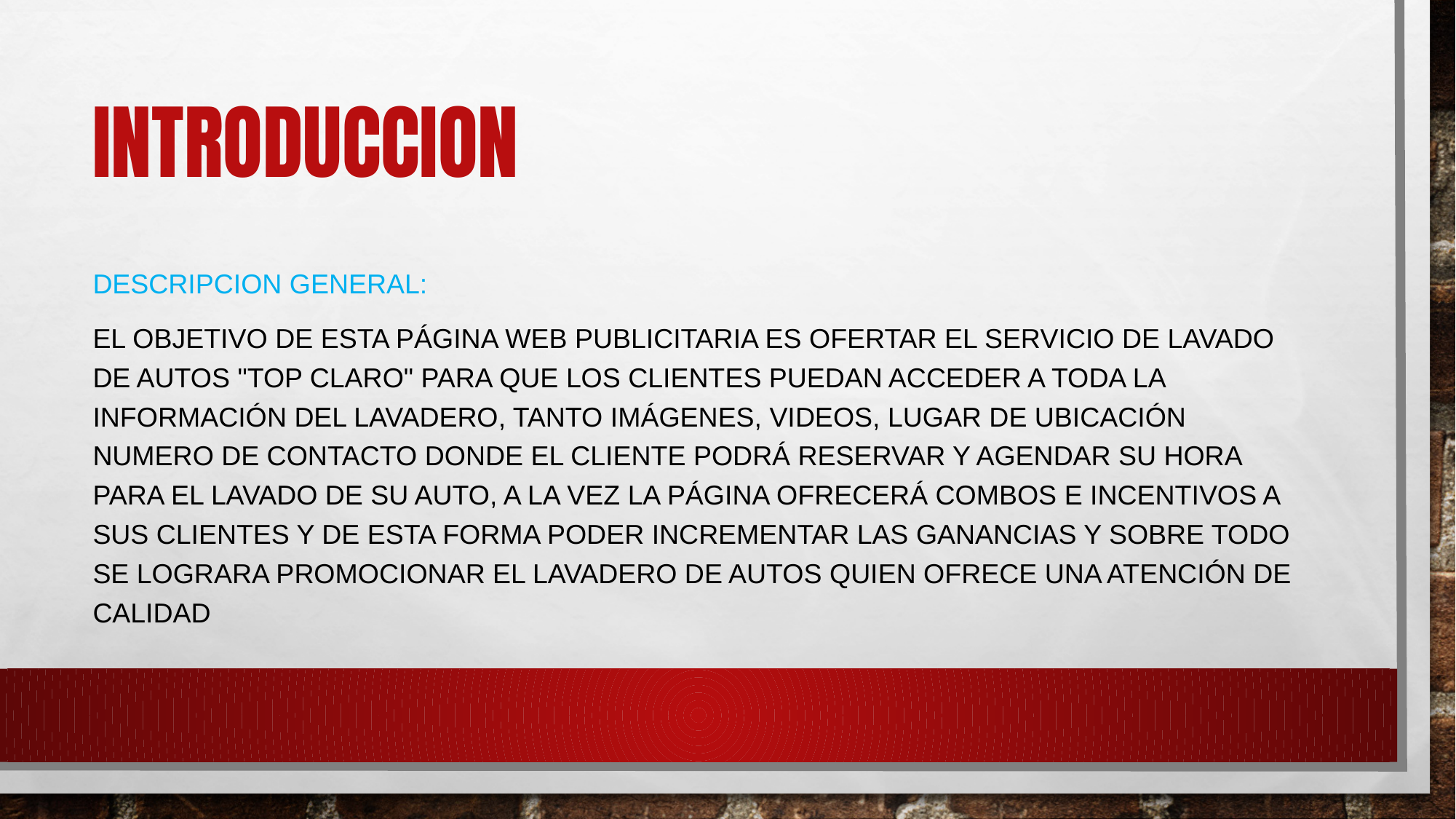

# introduccion
Descripcion general:
El objetivo de esta página web publicitaria es ofertar el servicio de lavado de autos "Top Claro" para que los clientes puedan acceder a toda la información del lavadero, tanto imágenes, videos, lugar de ubicación numero de contacto donde el cliente podrá reservar y agendar su hora para el lavado de su auto, a la vez la página ofrecerá combos e incentivos a sus clientes y de esta forma poder incrementar las ganancias y sobre todo se lograra promocionar el lavadero de autos quien ofrece una atención de calidad